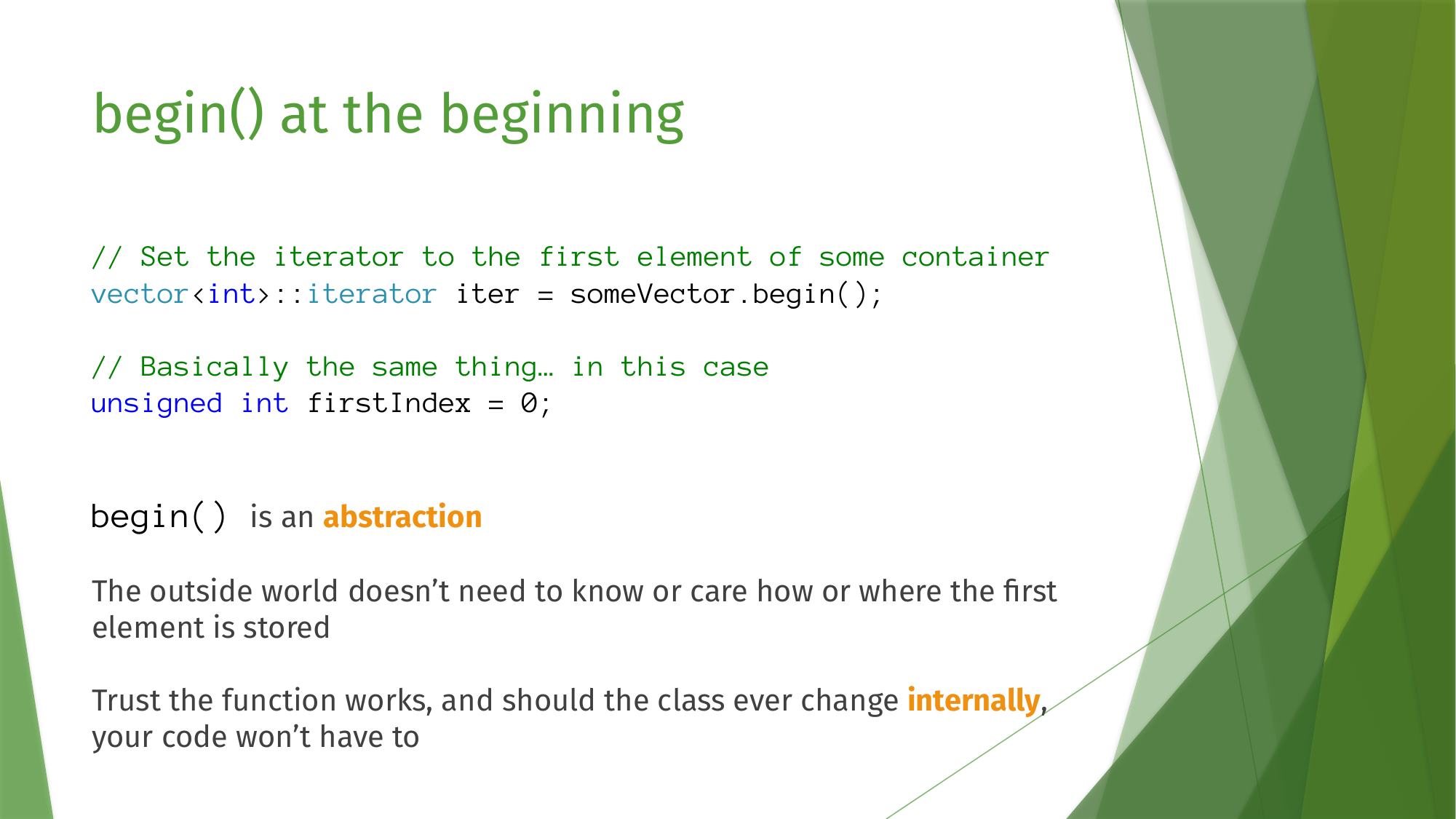

# begin() at the beginning
// Set the iterator to the first element of some container
vector<int>::iterator iter = someVector.begin();

// Basically the same thing… in this case
unsigned int firstIndex = 0;

begin() is an abstraction

The outside world doesn’t need to know or care how or where the first element is stored

Trust the function works, and should the class ever change internally, your code won’t have to